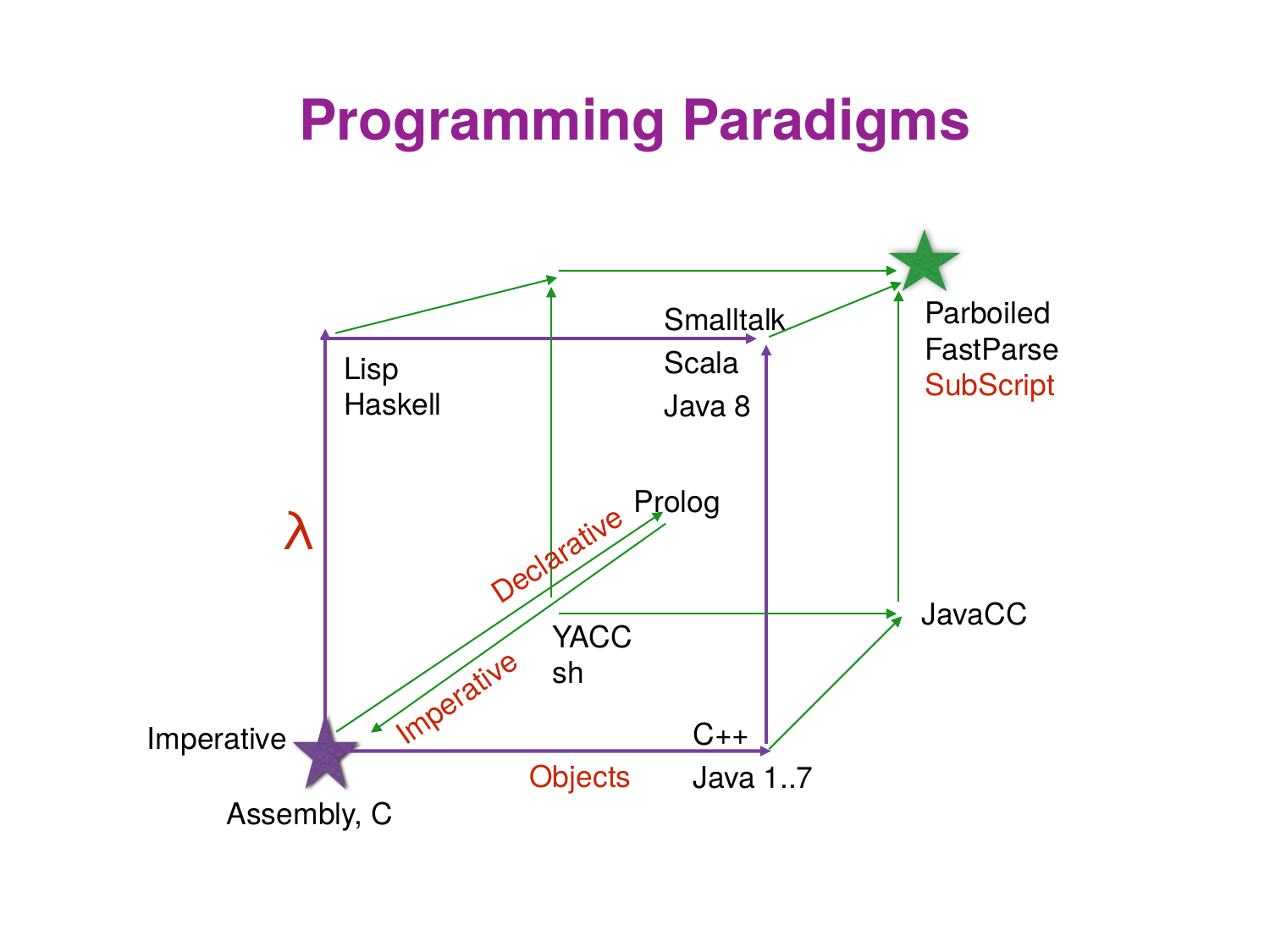

# Programming Paradigms

Parboiled
FastParse
SubScript

Smalltalk
Scala
Java 8

Lisp
Haskell
λ
Prolog

Declarative
YACC
sh
Imperative
JavaCC

C++
Java 1..7
Objects

Imperative

Assembly, C
4